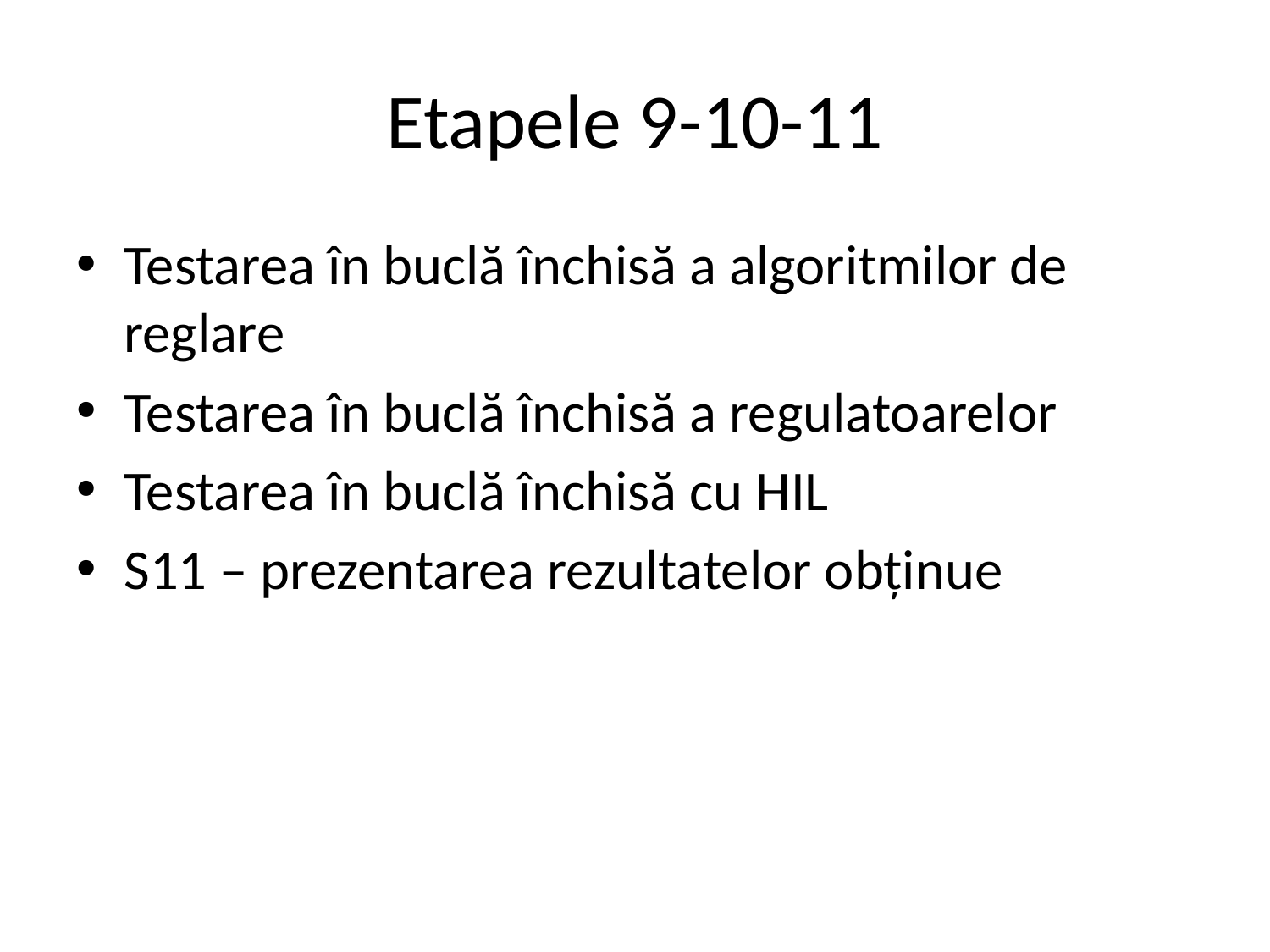

# Etapele 9-10-11
Testarea în buclă închisă a algoritmilor de reglare
Testarea în buclă închisă a regulatoarelor
Testarea în buclă închisă cu HIL
S11 – prezentarea rezultatelor obținue